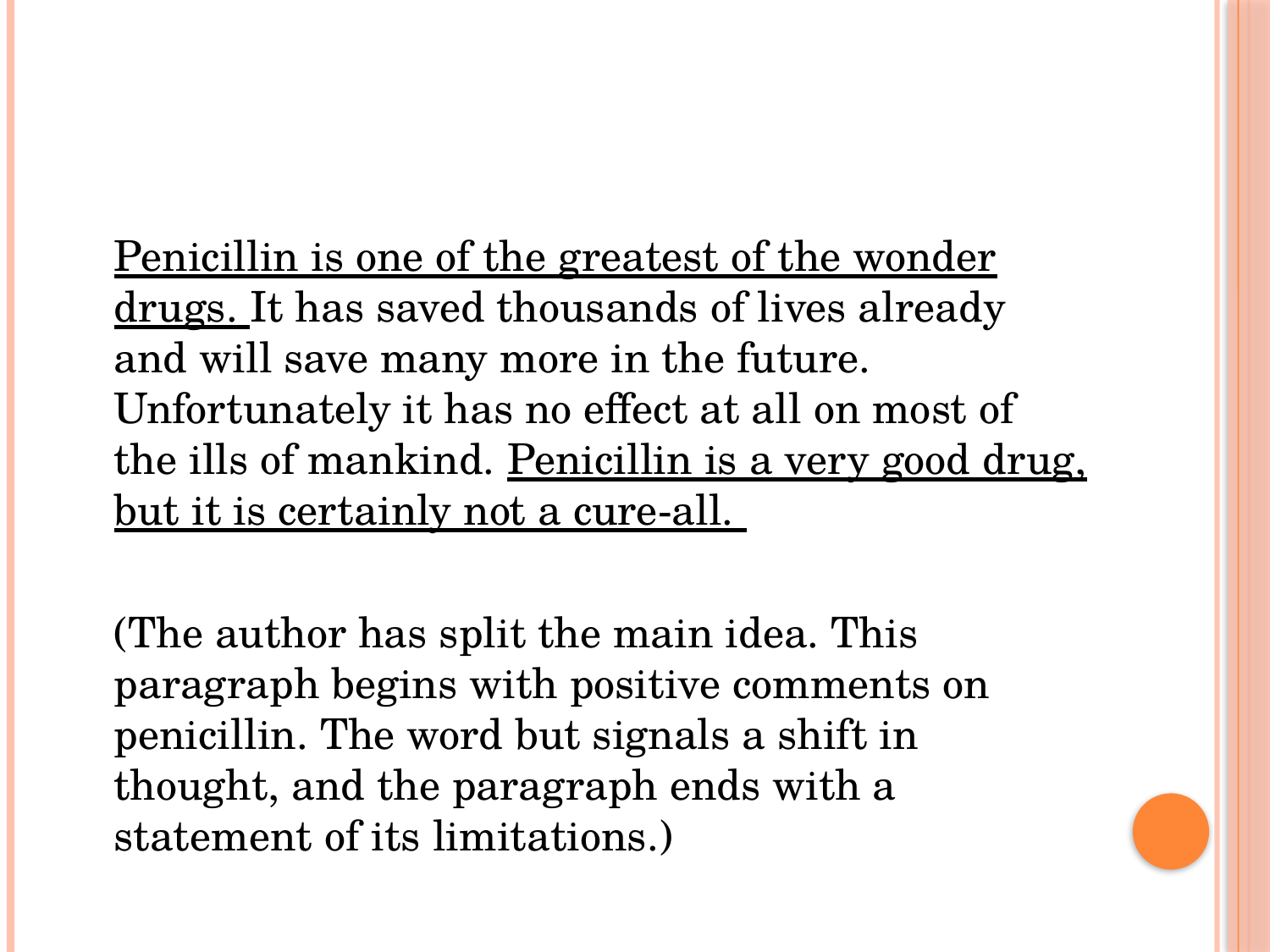

#
	Penicillin is one of the greatest of the wonder drugs. It has saved thousands of lives already and will save many more in the future. Unfortunately it has no effect at all on most of the ills of mankind. Penicillin is a very good drug, but it is certainly not a cure-all.

	(The author has split the main idea. This paragraph begins with positive comments on penicillin. The word but signals a shift in thought, and the paragraph ends with a statement of its limitations.)